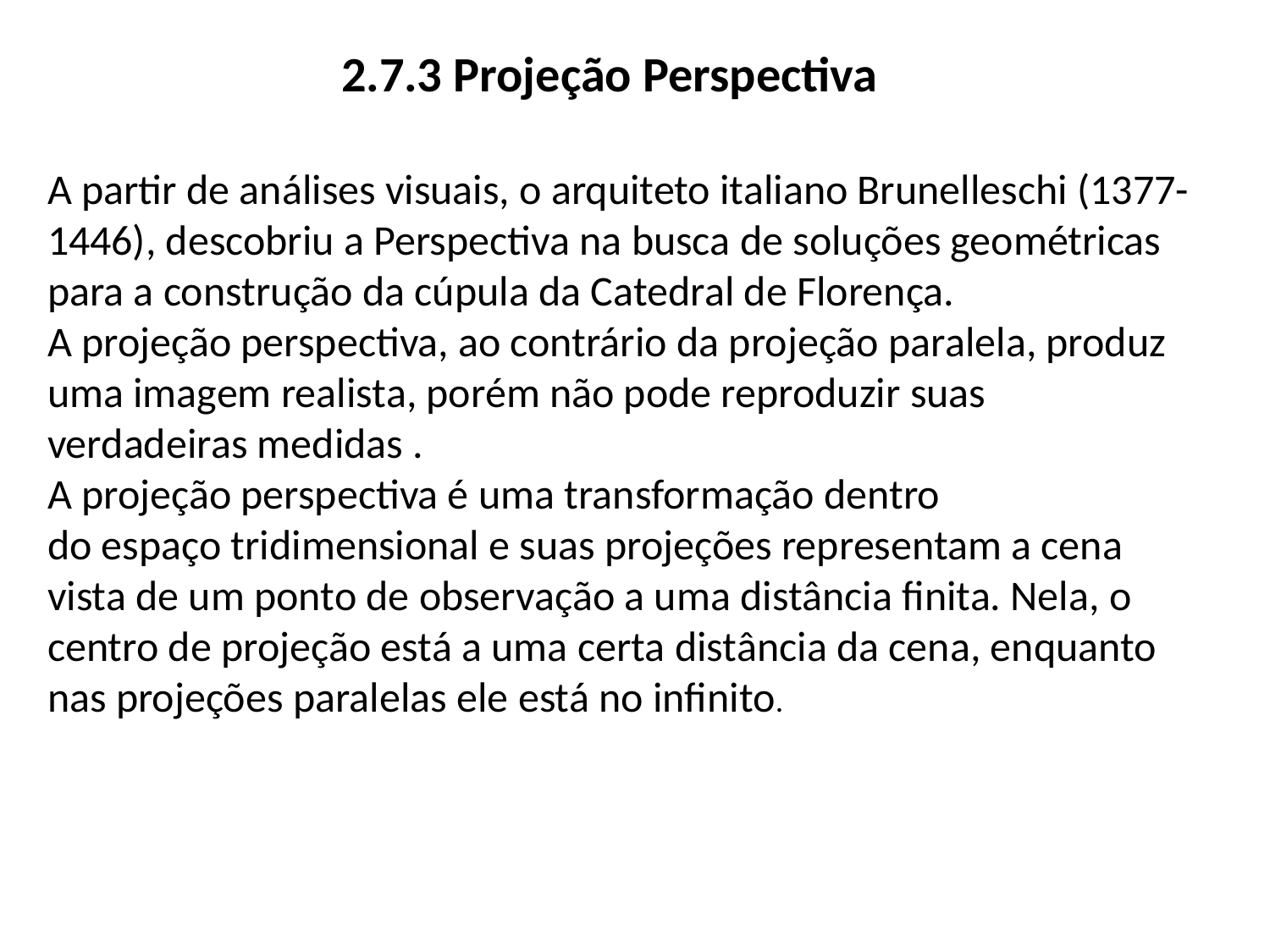

2.7.3 Projeção Perspectiva
A partir de análises visuais, o arquiteto italiano Brunelleschi (1377-1446), descobriu a Perspectiva na busca de soluções geométricas para a construção da cúpula da Catedral de Florença.
A projeção perspectiva, ao contrário da projeção paralela, produz uma imagem realista, porém não pode reproduzir suas verdadeiras medidas .
A projeção perspectiva é uma transformação dentro
do espaço tridimensional e suas projeções representam a cena vista de um ponto de observação a uma distância finita. Nela, o centro de projeção está a uma certa distância da cena, enquanto nas projeções paralelas ele está no infinito.